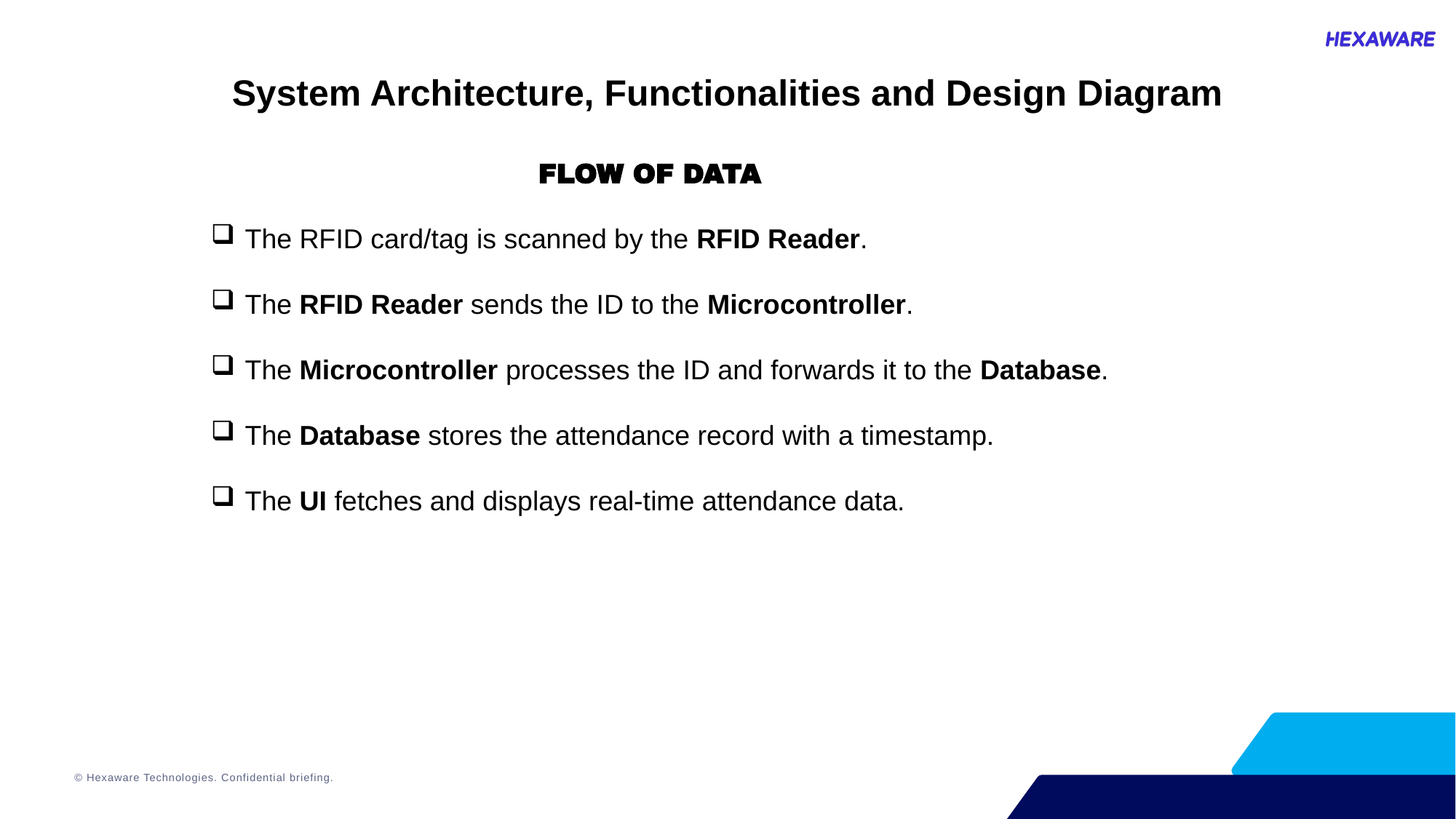

System Architecture, Functionalities and Design Diagram
                                    FLOW OF DATA

The RFID card/tag is scanned by the RFID Reader.

The RFID Reader sends the ID to the Microcontroller.

The Microcontroller processes the ID and forwards it to the Database.

The Database stores the attendance record with a timestamp.

The UI fetches and displays real-time attendance data.